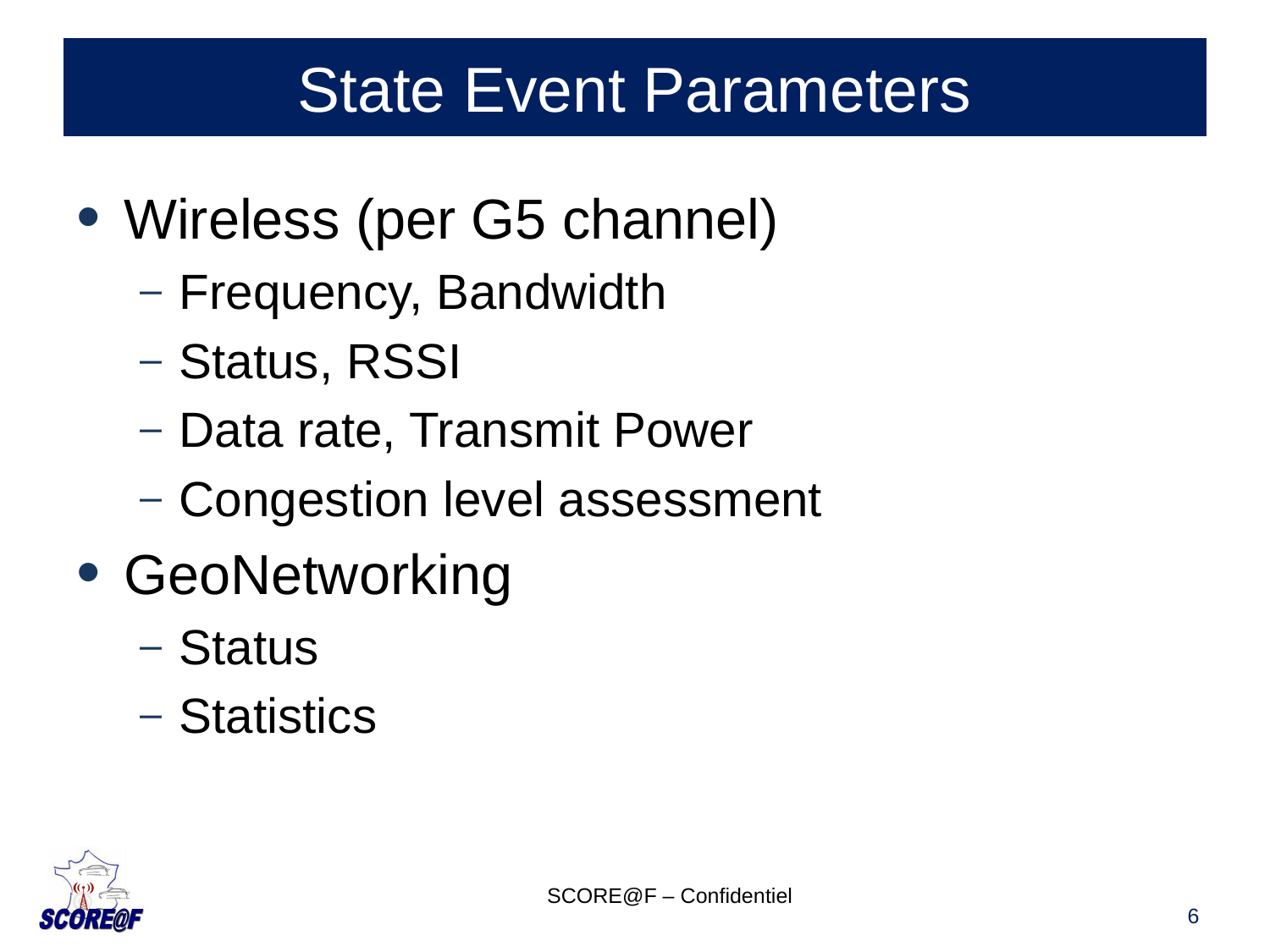

# State Event Parameters
Wireless (per G5 channel)
Frequency, Bandwidth
Status, RSSI
Data rate, Transmit Power
Congestion level assessment
GeoNetworking
Status
Statistics